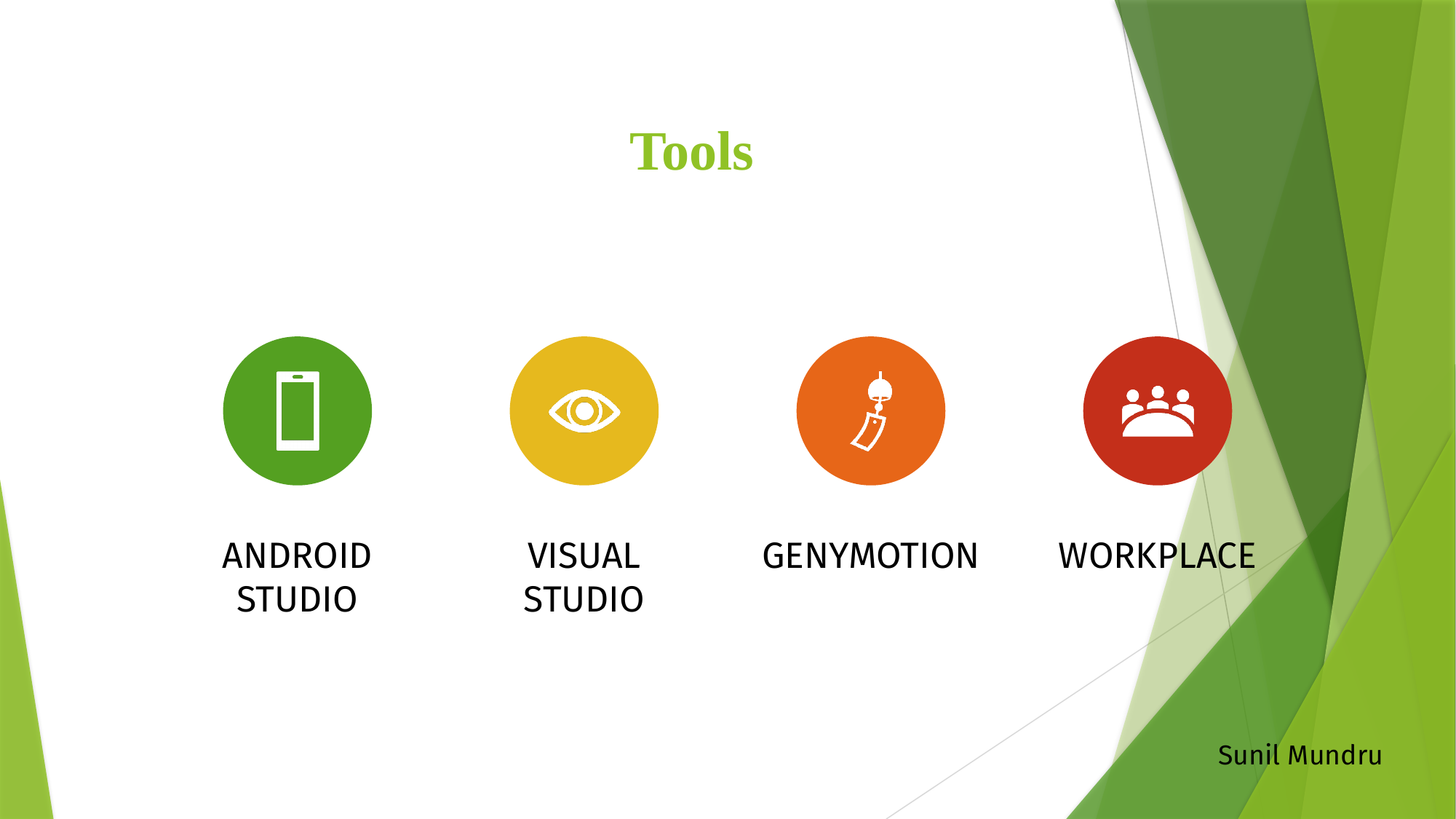

# Tools
Android Studio
Visual Studio
Genymotion
Workplace
Sunil Mundru